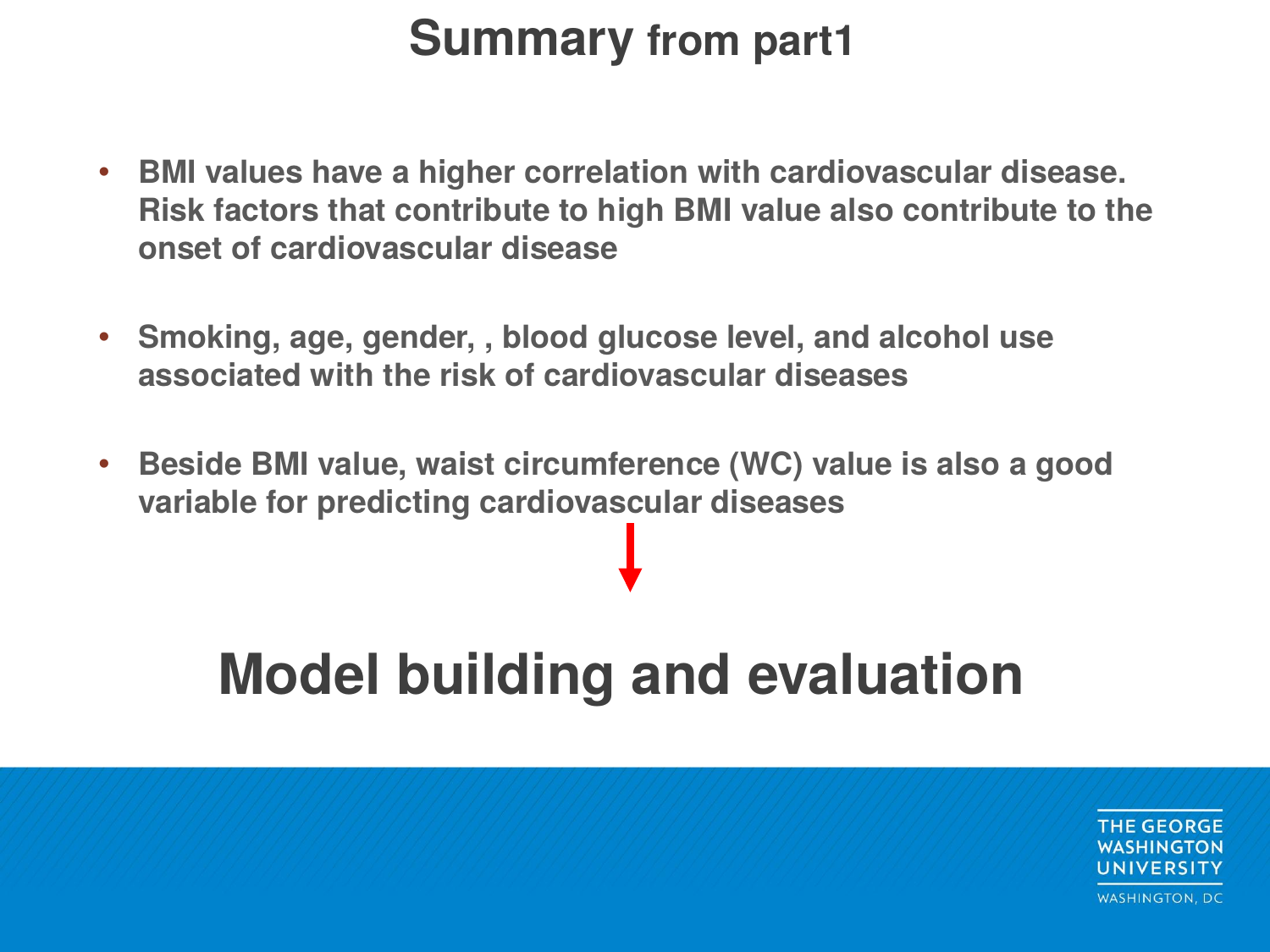

# Summary from part1
BMI values have a higher correlation with cardiovascular disease. Risk factors that contribute to high BMI value also contribute to the onset of cardiovascular disease

Smoking, age, gender, , blood glucose level, and alcohol use associated with the risk of cardiovascular diseases

Beside BMI value, waist circumference (WC) value is also a good variable for predicting cardiovascular diseases

Model building and evaluation